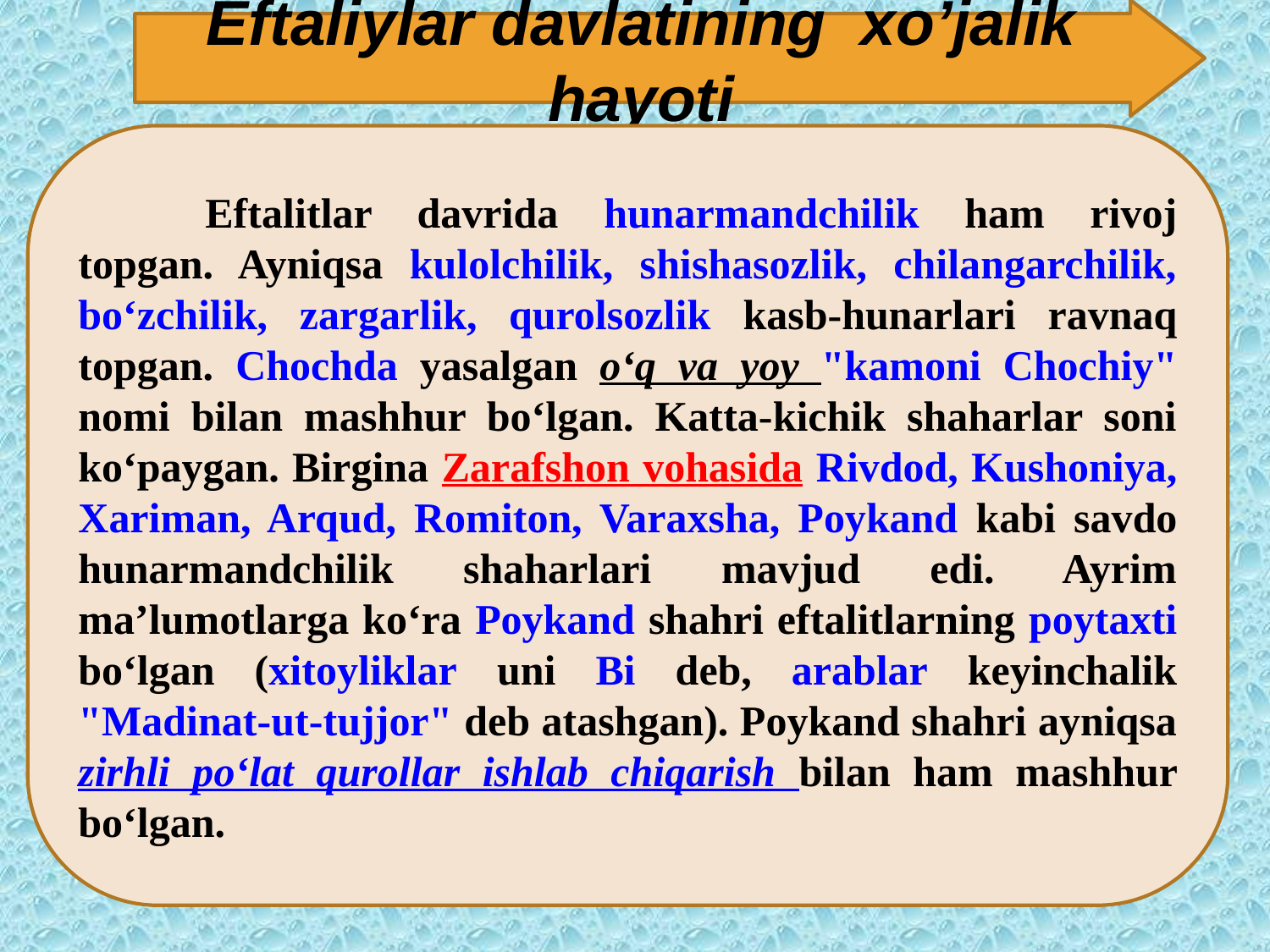

Ilohiy (teologik) nazariya.
Eftaliylar davlatining  xo’jalik hayoti
	Eftalitlar davrida hunarmandchilik ham rivoj topgan. Ayniqsa kulolchilik, shishasozlik, chilangarchilik, bo‘zchilik, zargarlik, qurolsozlik kasb-hunarlari ravnaq topgan. Chochda yasalgan o‘q va yoy "kamoni Chochiy" nomi bilan mashhur bo‘lgan. Katta-kichik shaharlar soni ko‘paygan. Birgina Zarafshon vohasida Rivdod, Kushoniya, Xariman, Arqud, Romiton, Varaxsha, Poykand kabi savdo hunarmandchilik shaharlari mavjud edi. Ayrim ma’lumotlarga ko‘ra Poykand shahri eftalitlarning poytaxti bo‘lgan (xitoyliklar uni Bi deb, arablar keyinchalik "Madinat-ut-tujjor" deb atashgan). Poykand shahri ayniqsa zirhli po‘lat qurollar ishlab chiqarish bilan ham mashhur bo‘lgan.